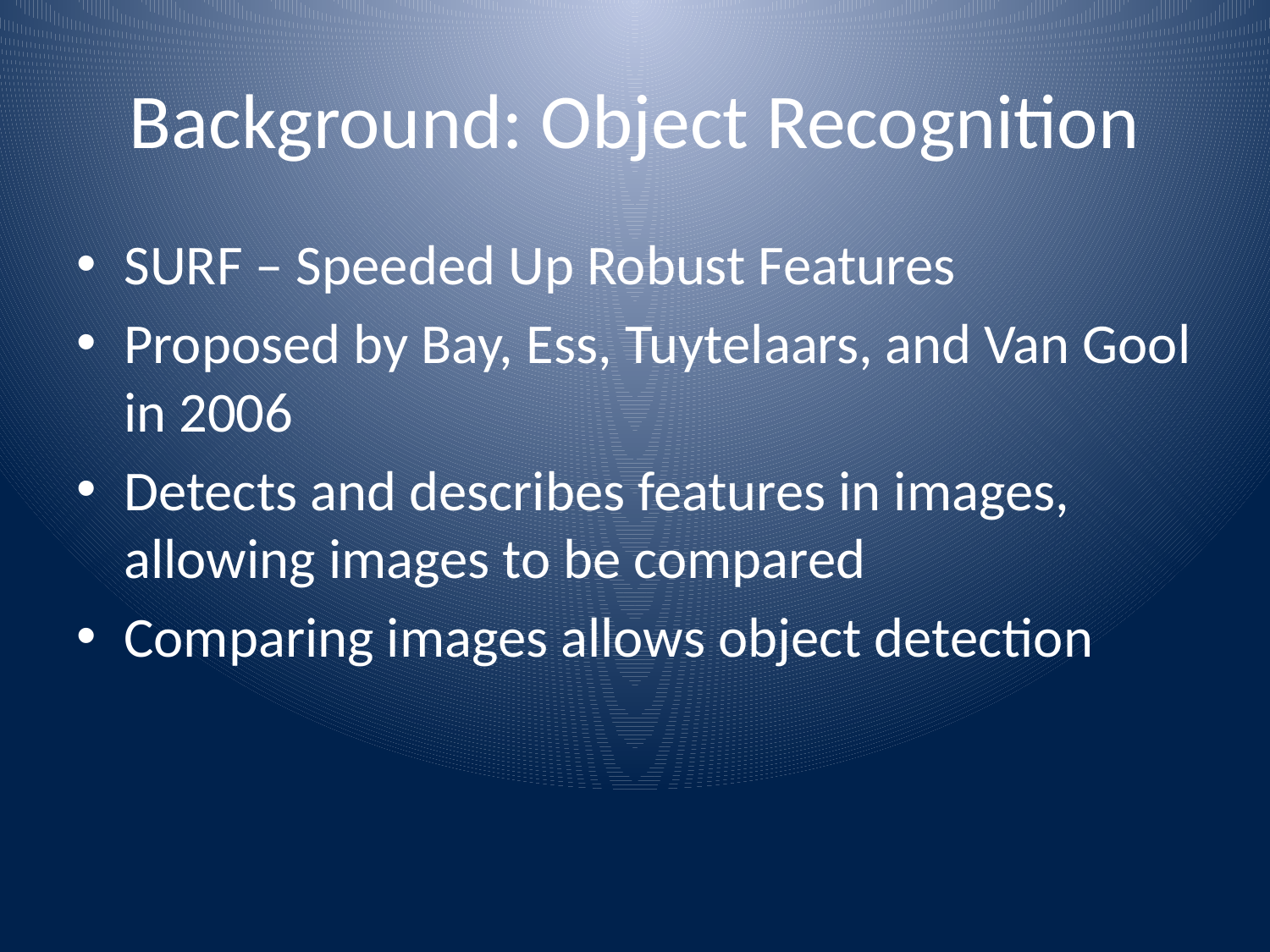

# Background: Object Recognition
SURF – Speeded Up Robust Features
Proposed by Bay, Ess, Tuytelaars, and Van Gool in 2006
Detects and describes features in images, allowing images to be compared
Comparing images allows object detection